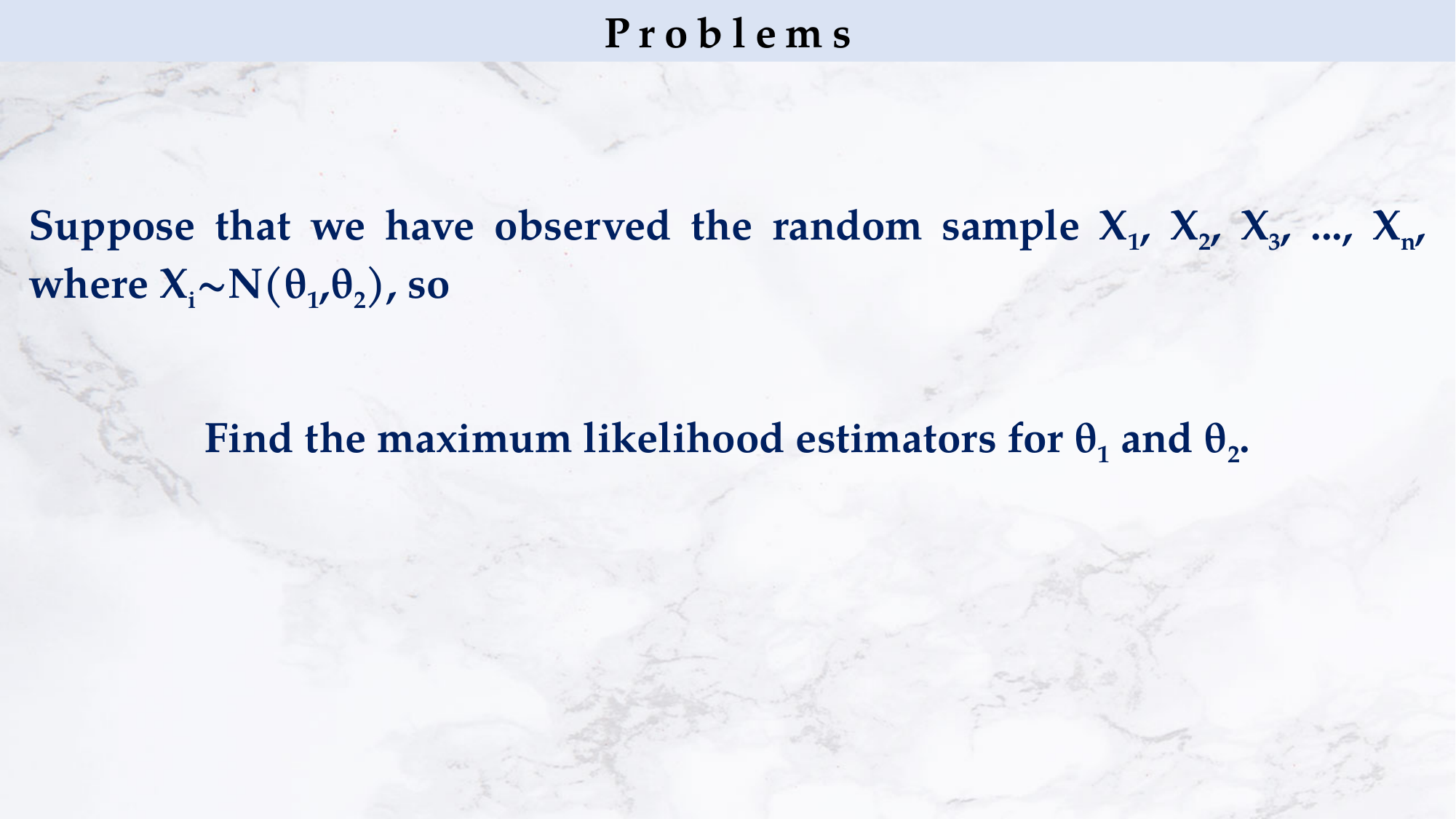

Problems
Suppose that we have observed the random sample X1, X2, X3, ..., Xn, where Xi∼N(θ1,θ2), so
Find the maximum likelihood estimators for θ1 and θ2.